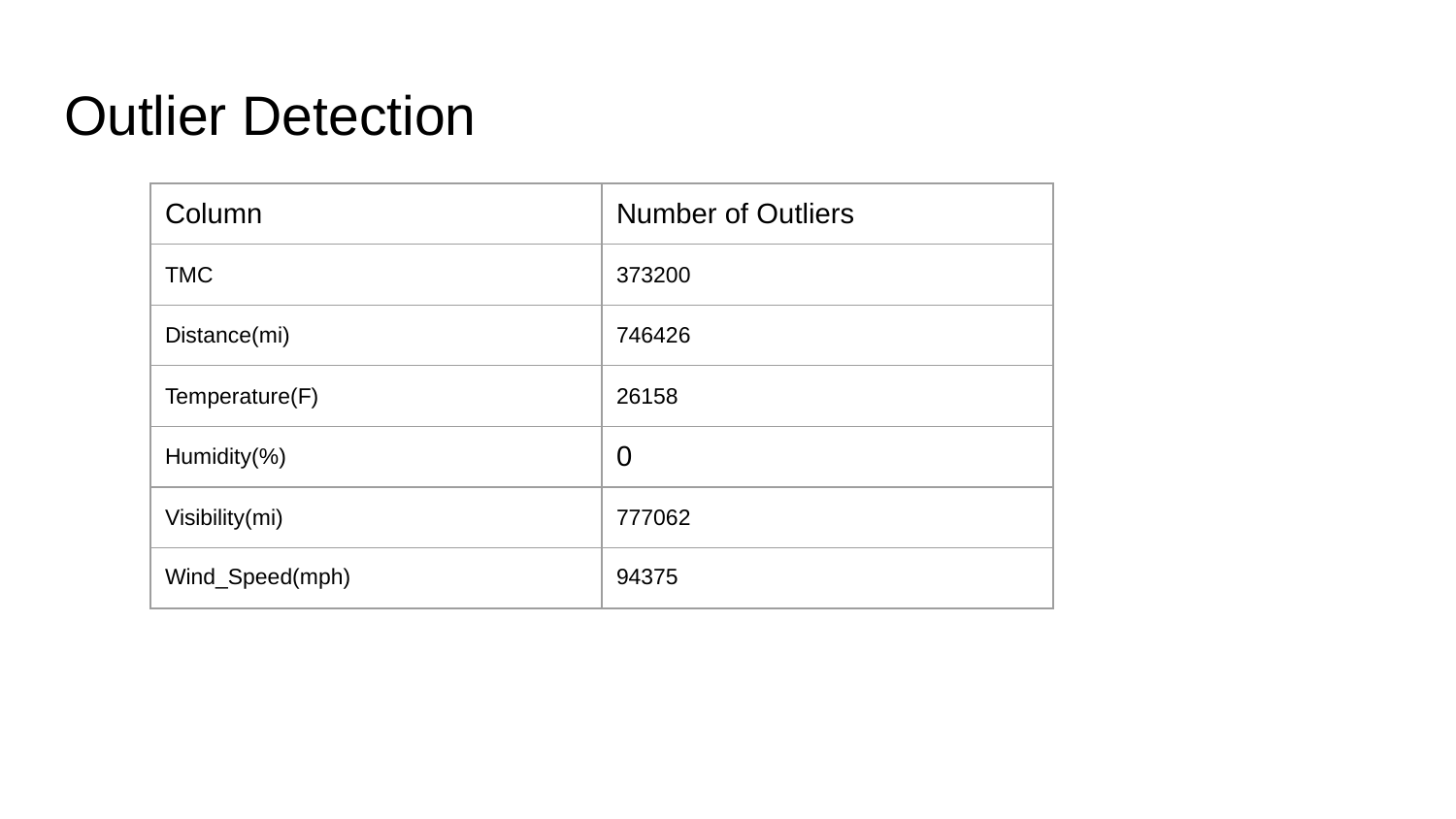

# Outlier Detection

| Column | Number of Outliers |
| --- | --- |
| TMC | 373200 |
| Distance(mi) | 746426 |
| Temperature(F) | 26158 |
| Humidity(%) | 0 |
| Visibility(mi) | 777062 |
| Wind\_Speed(mph) | 94375 |